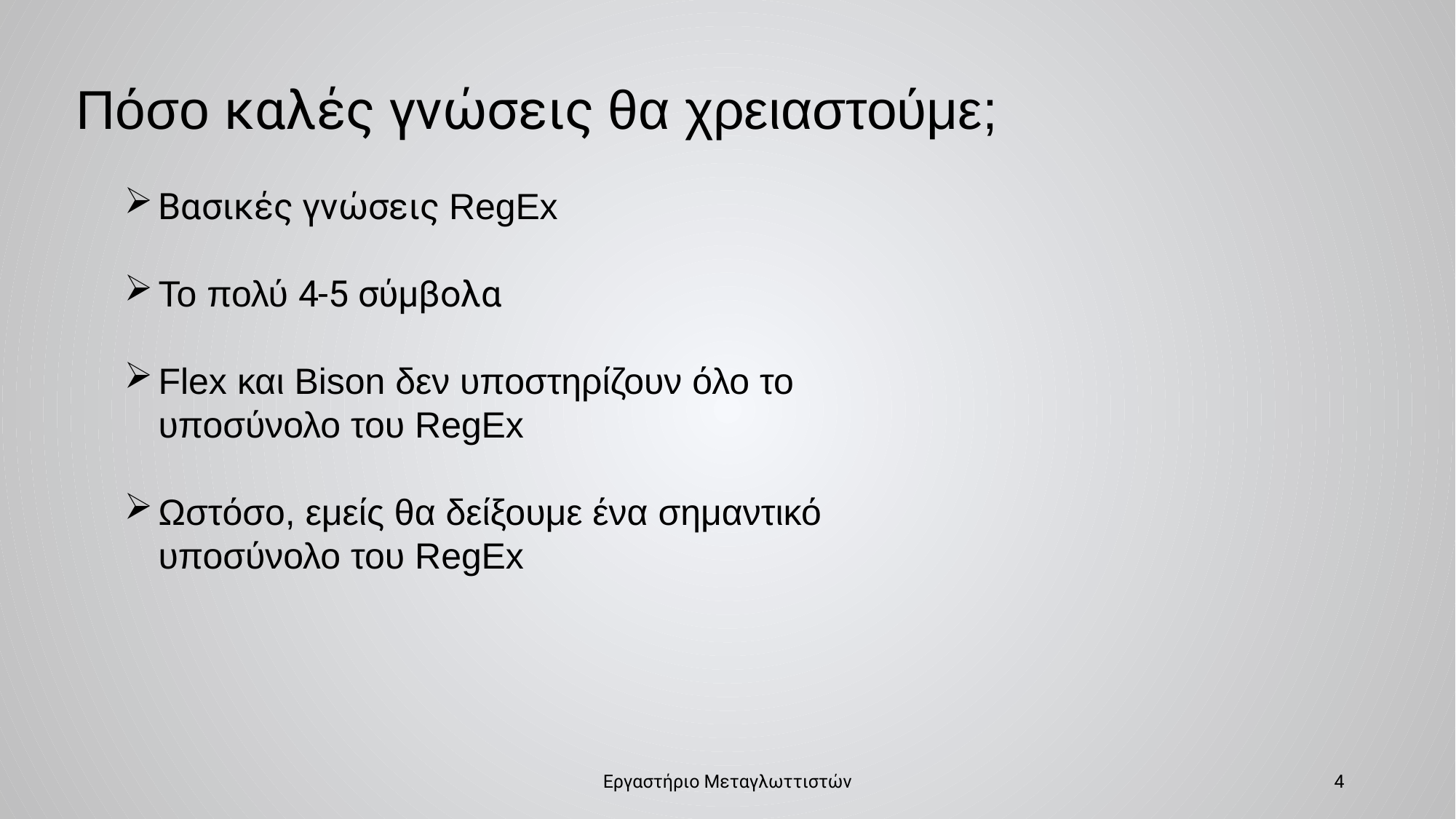

Πόσο καλές γνώσεις θα χρειαστούμε;
Βασικές γνώσεις RegEx

Το πολύ 4-5 σύμβολα

Flex και Bison δεν υποστηρίζουν όλο το υποσύνολο του RegEx

Ωστόσο, εμείς θα δείξουμε ένα σημαντικό υποσύνολο του RegEx
Εργαστήριο Μεταγλωττιστών
4